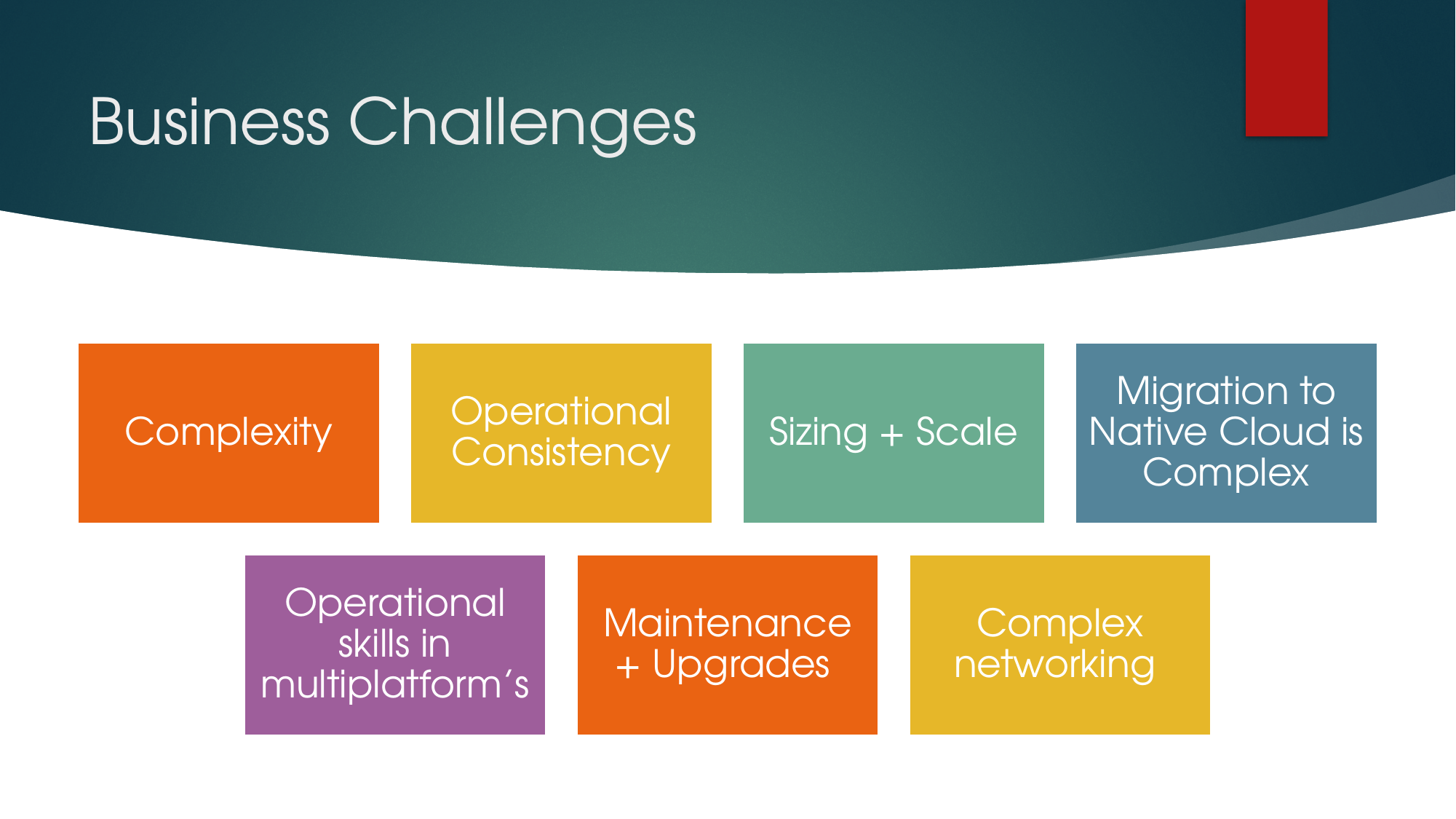

# Business Challenges

Complexity
Operational Consistency
Sizing + Scale
Migration to Native Cloud is Complex
Operational skills in multiplatform’s
Maintenance + Upgrades
Complex networking